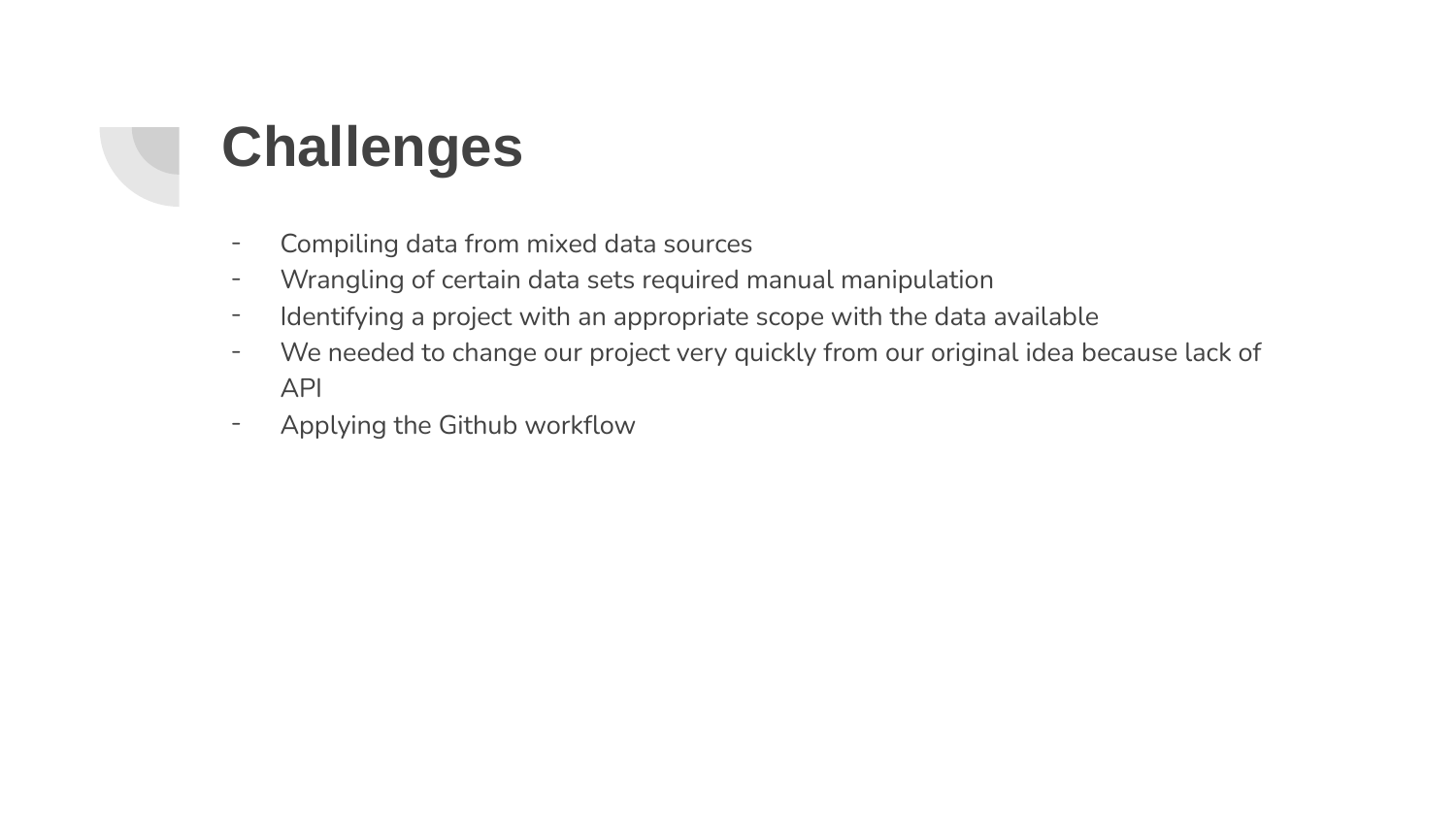

# Challenges
Compiling data from mixed data sources
Wrangling of certain data sets required manual manipulation
Identifying a project with an appropriate scope with the data available
We needed to change our project very quickly from our original idea because lack of API
Applying the Github workflow